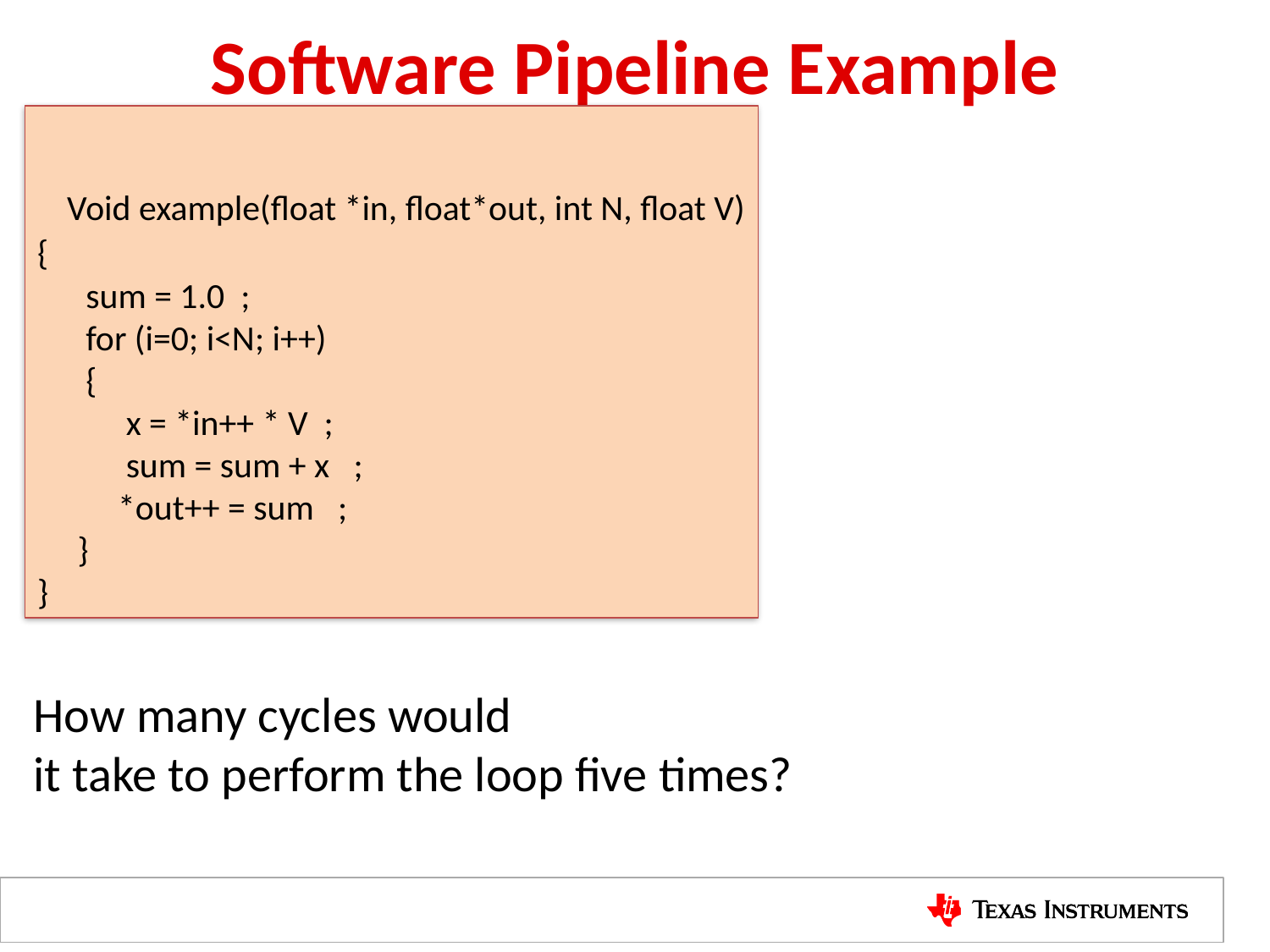

# Software Pipeline Example

 Void example(float *in, float*out, int N, float V)
{
      sum = 1.0  ;
      for (i=0; i<N; i++)
      {
           x = *in++ * V  ;
           sum = sum + x   ;
          *out++ = sum   ;
     }
}
How many cycles would
it take to perform the loop five times?